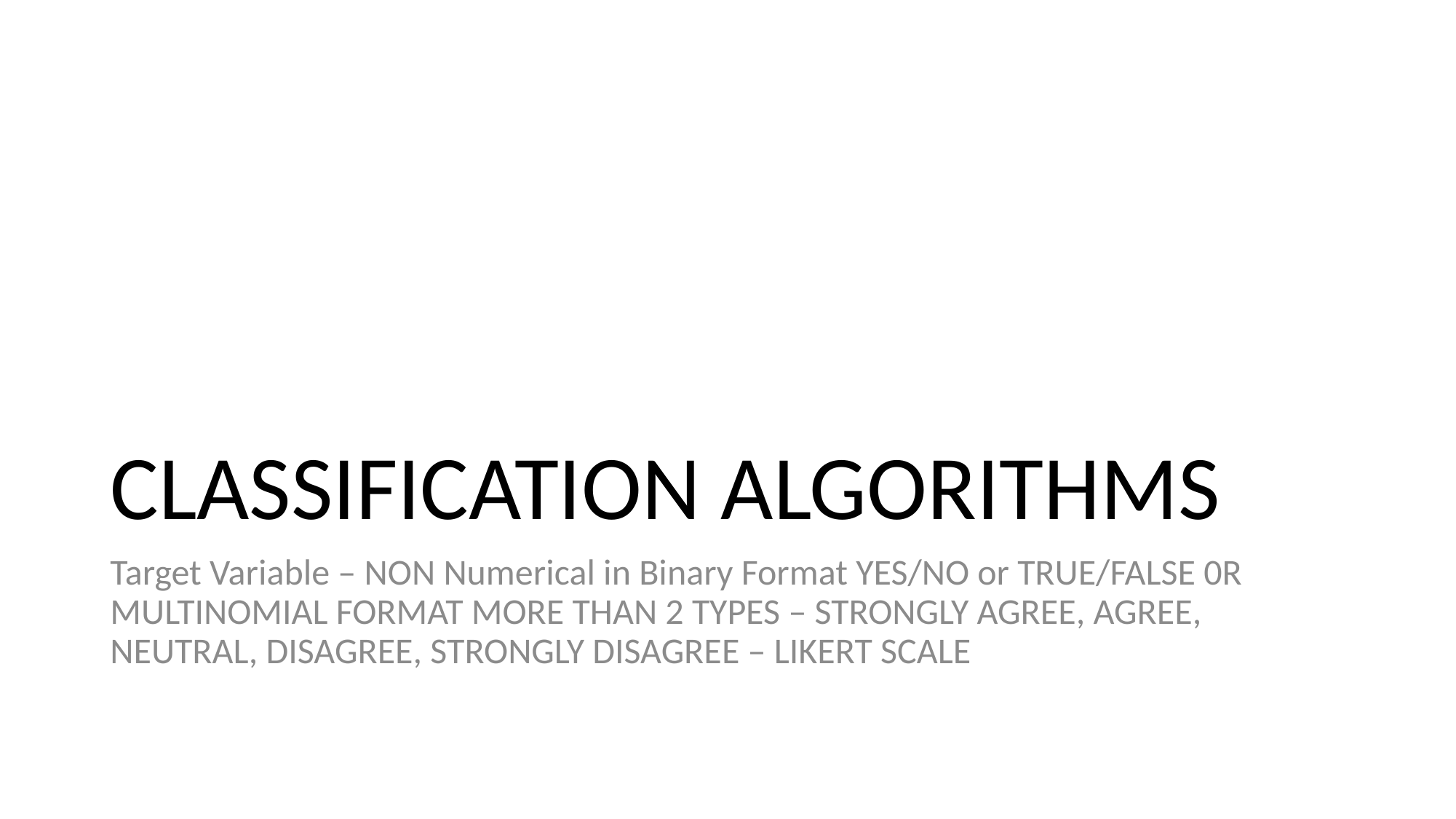

# CLASSIFICATION ALGORITHMS
Target Variable – NON Numerical in Binary Format YES/NO or TRUE/FALSE 0R MULTINOMIAL FORMAT MORE THAN 2 TYPES – STRONGLY AGREE, AGREE, NEUTRAL, DISAGREE, STRONGLY DISAGREE – LIKERT SCALE